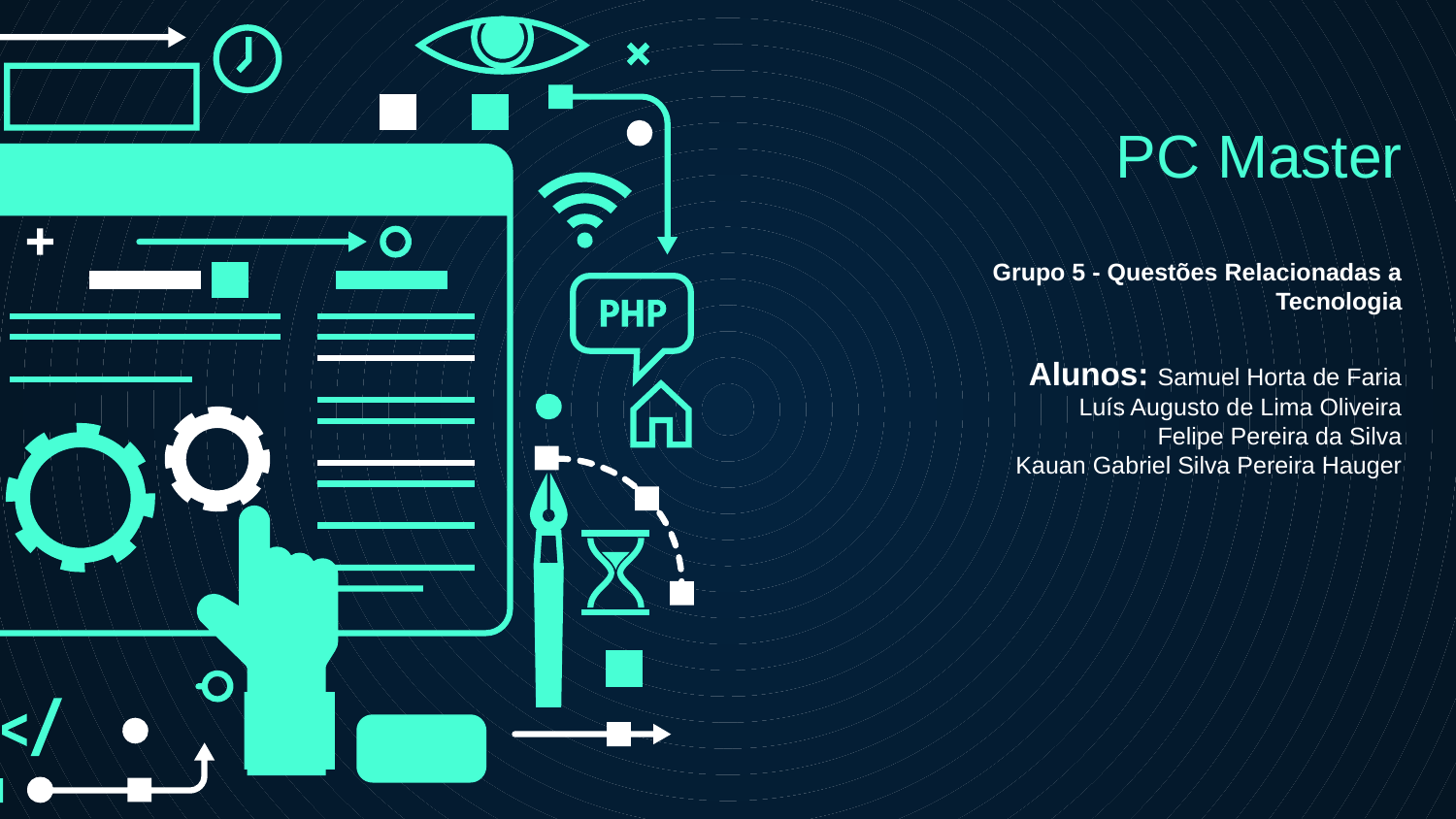

# PC Master

Grupo 5 - Questões Relacionadas a Tecnologia

Alunos: Samuel Horta de Faria
Luís Augusto de Lima Oliveira
Felipe Pereira da Silva
Kauan Gabriel Silva Pereira Hauger